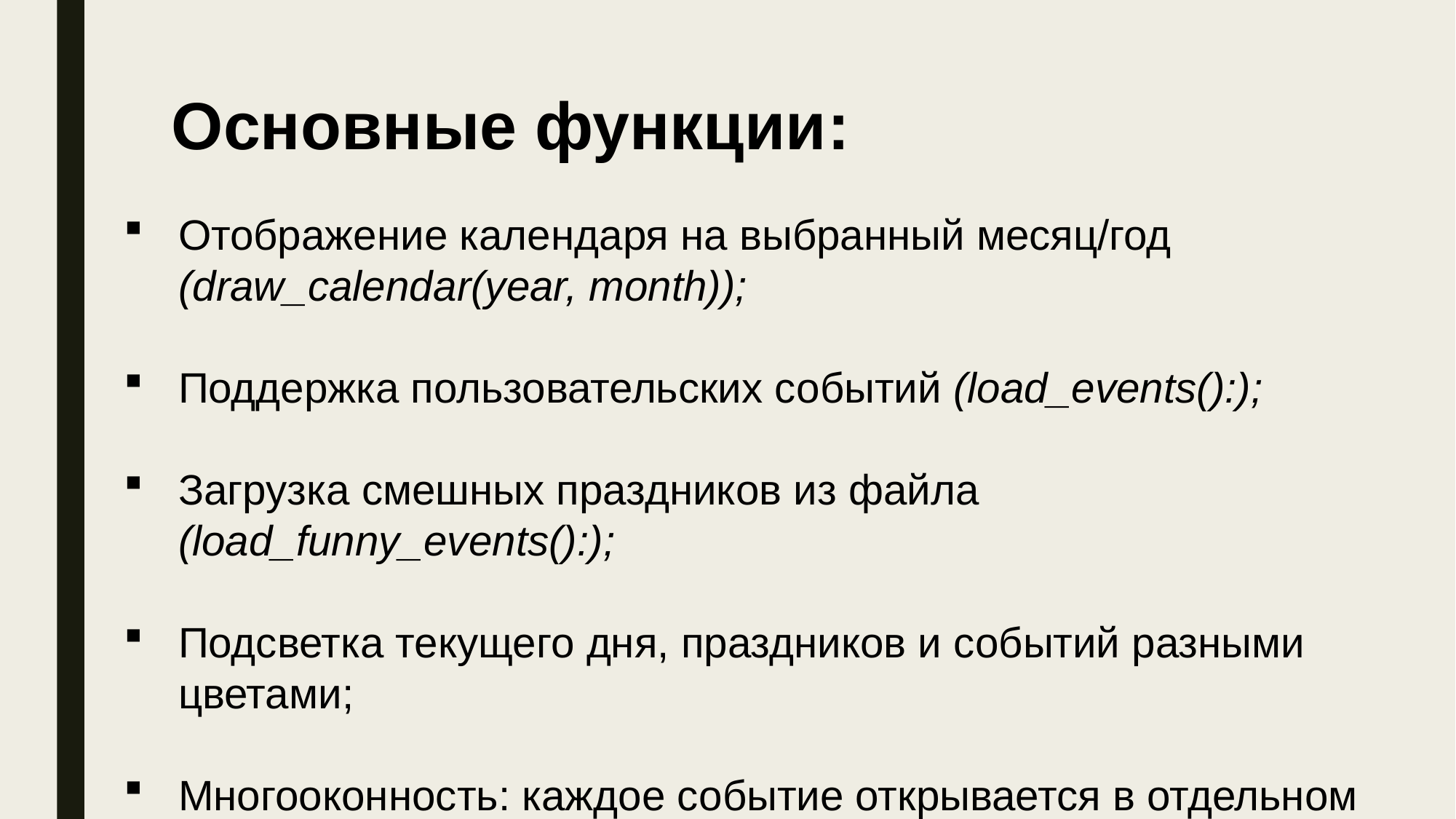

Основные функции:
Отображение календаря на выбранный месяц/год (draw_calendar(year, month));

Поддержка пользовательских событий (load_events():);

Загрузка смешных праздников из файла (load_funny_events():);

Подсветка текущего дня, праздников и событий разными цветами;

Многооконность: каждое событие открывается в отдельном окне.